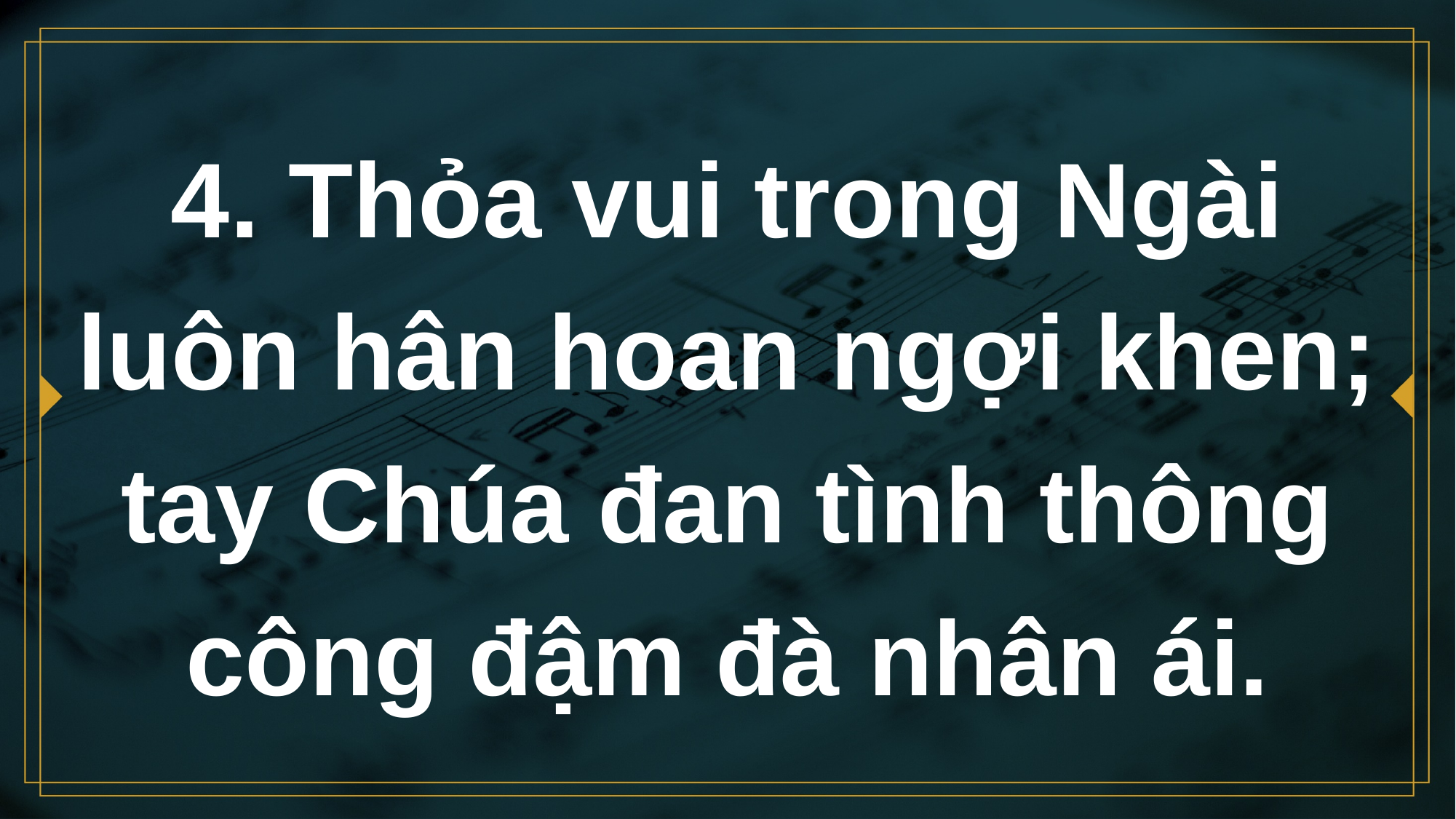

# 4. Thỏa vui trong Ngài luôn hân hoan ngợi khen; tay Chúa đan tình thông công đậm đà nhân ái.